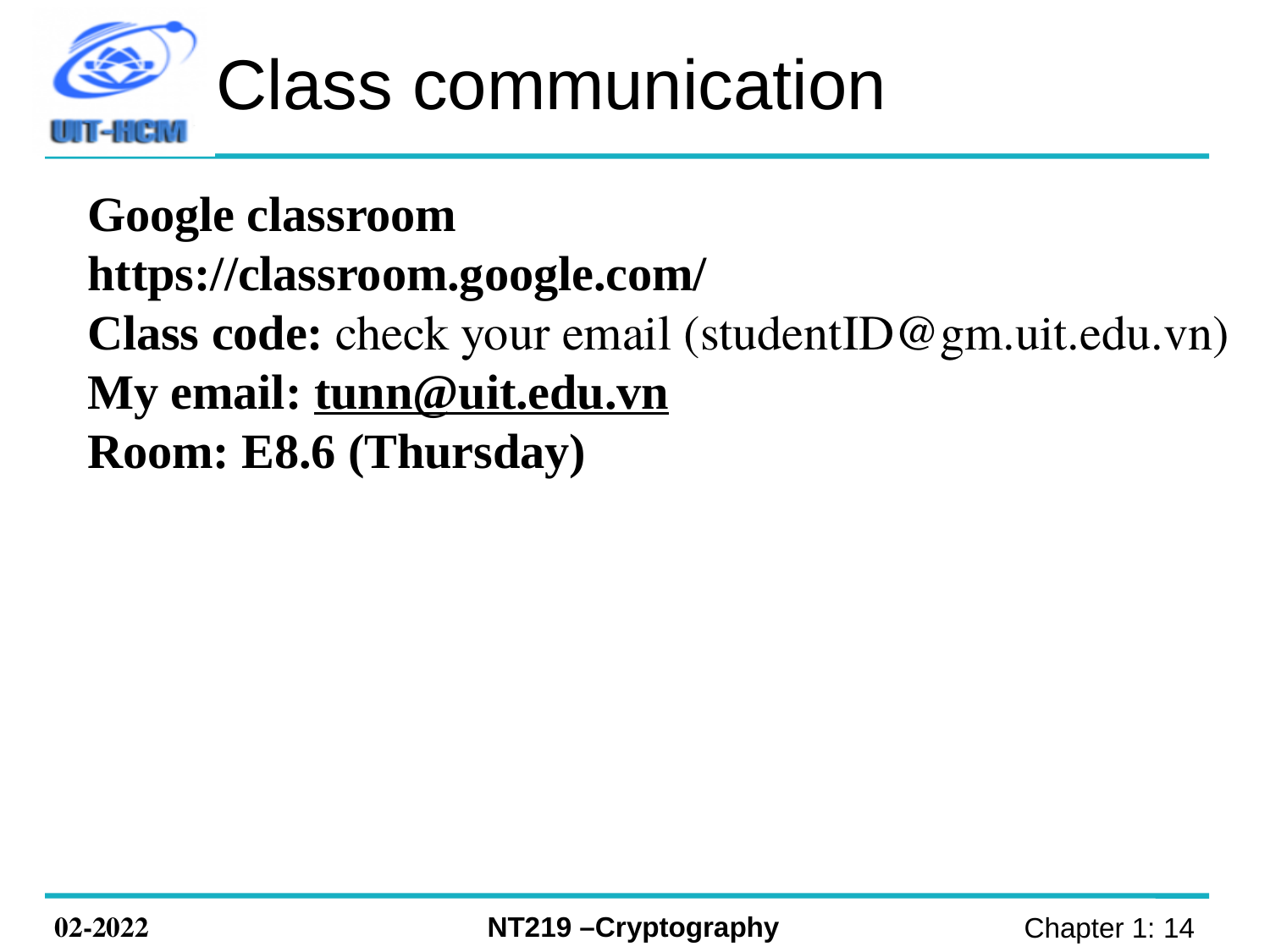

# Class communication
Google classroom
https://classroom.google.com/
Class code: check your email (studentID@gm.uit.edu.vn)
My email: tunn@uit.edu.vn
Room: E8.6 (Thursday)